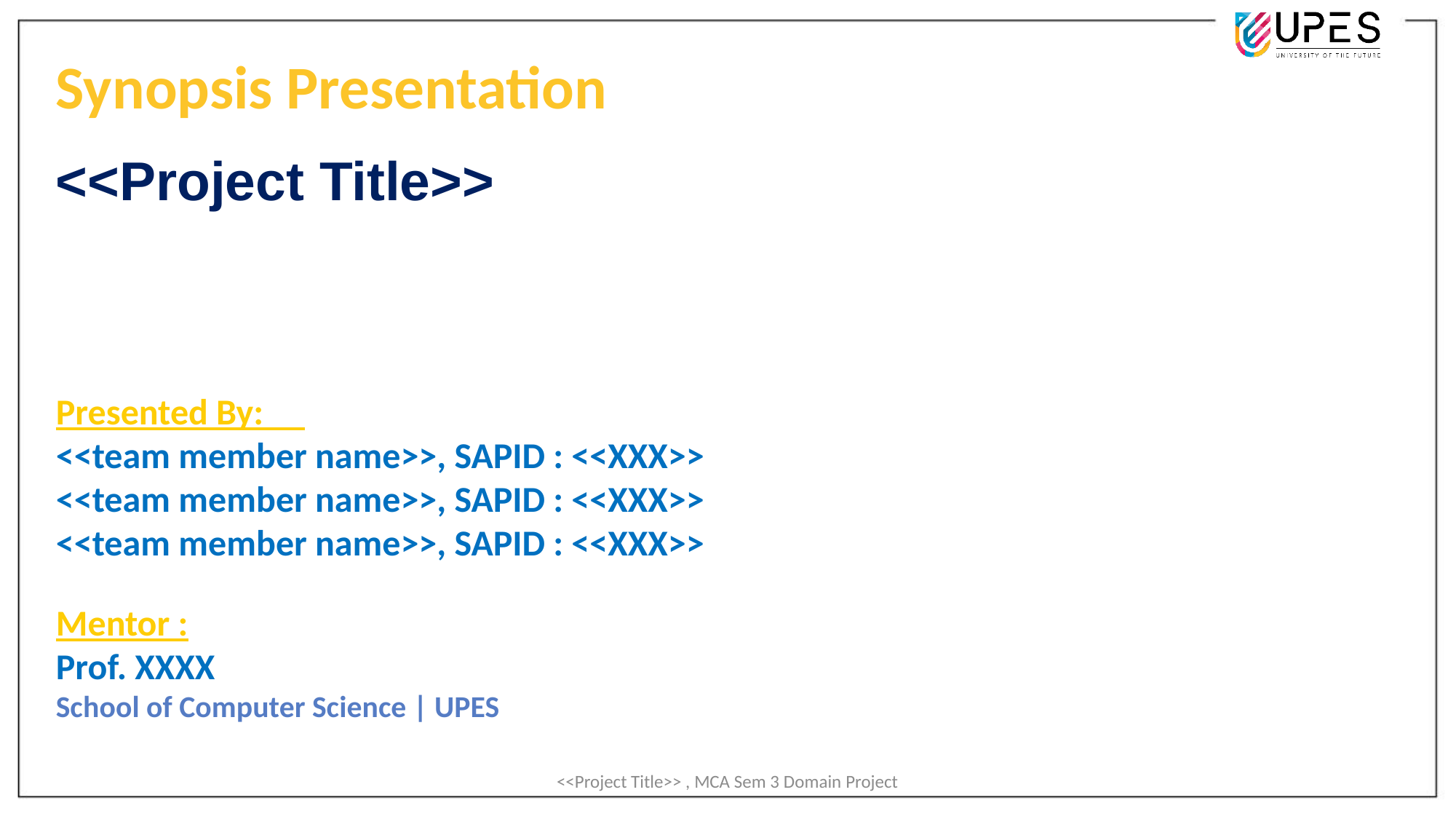

Synopsis Presentation

<<Project Title>>
Presented By:
<<team member name>>, SAPID : <<XXX>>
<<team member name>>, SAPID : <<XXX>>
<<team member name>>, SAPID : <<XXX>>

Mentor :
Prof. XXXX
School of Computer Science | UPES

<<Project Title>> , MCA Sem 3 Domain Project